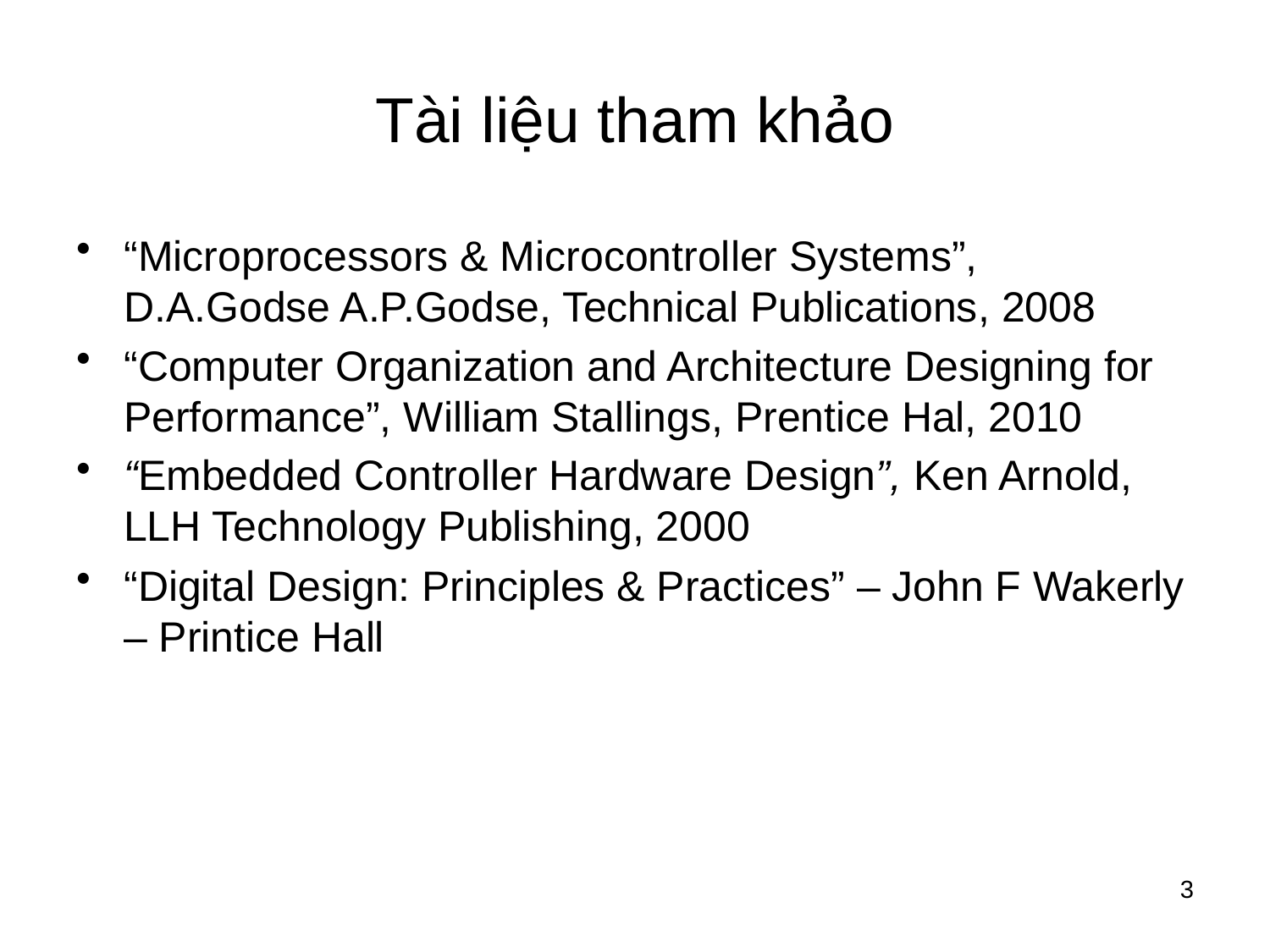

# Tài liệu tham khảo
“Microprocessors & Microcontroller Systems”, D.A.Godse A.P.Godse, Technical Publications, 2008
“Computer Organization and Architecture Designing for Performance”, William Stallings, Prentice Hal, 2010
“Embedded Controller Hardware Design”, Ken Arnold, LLH Technology Publishing, 2000
“Digital Design: Principles & Practices” – John F Wakerly – Printice Hall

3